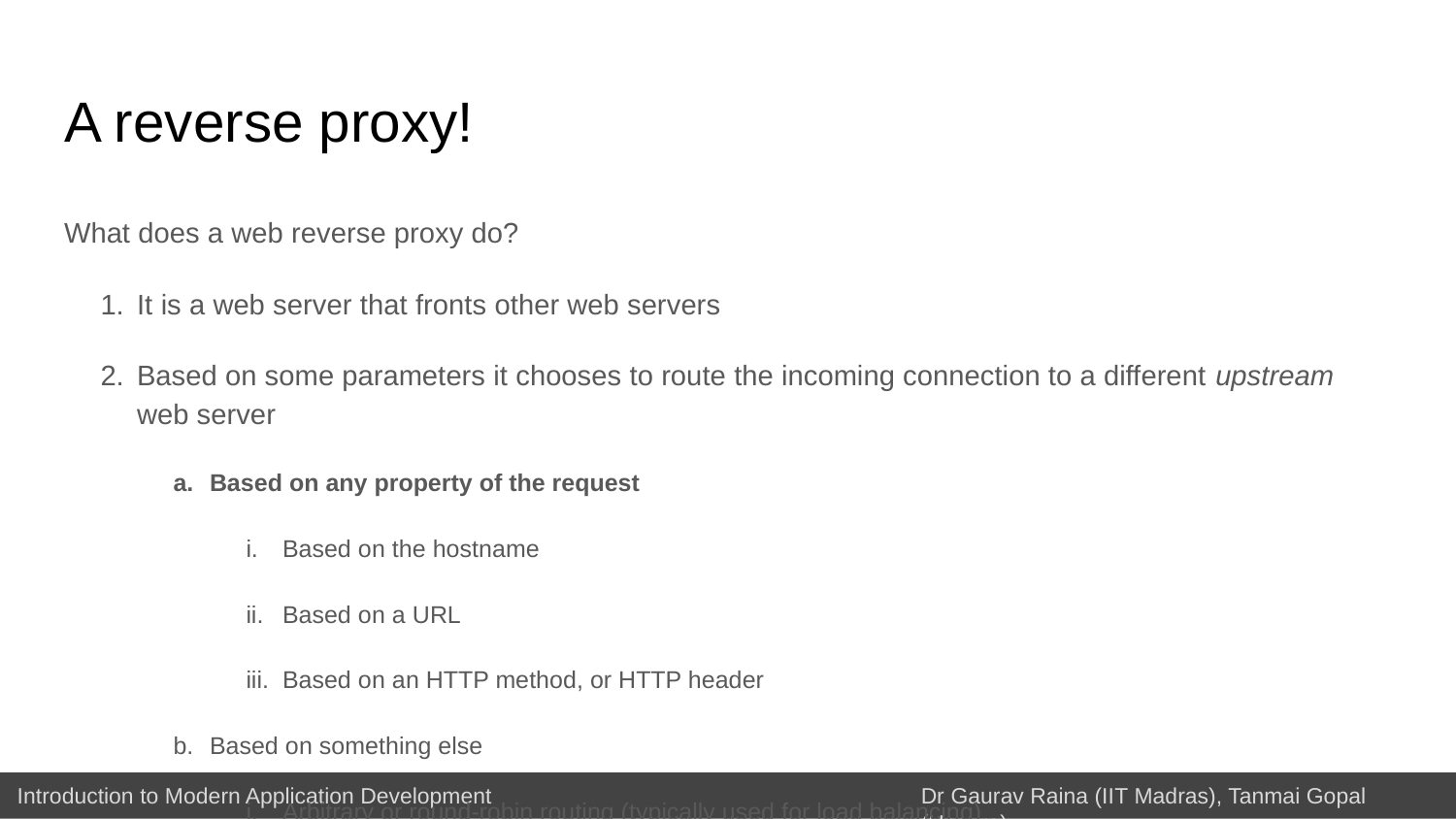

# A reverse proxy!
What does a web reverse proxy do?
It is a web server that fronts other web servers
Based on some parameters it chooses to route the incoming connection to a different upstream web server
Based on any property of the request
Based on the hostname
Based on a URL
Based on an HTTP method, or HTTP header
Based on something else
Arbitrary or round-robin routing (typically used for load balancing)
Commonly used reverse proxies:
nginx
HAProxy